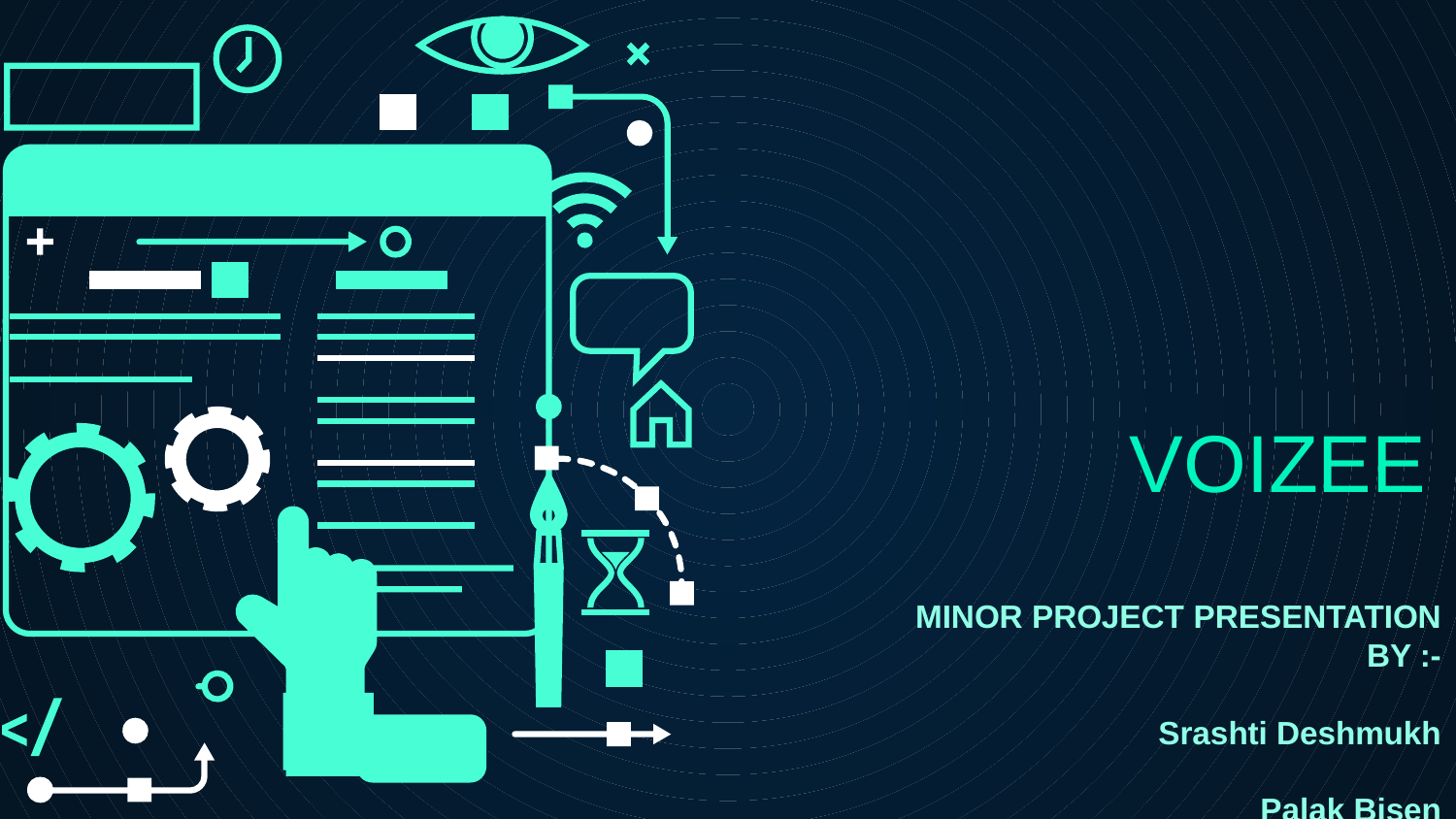

# VOIZEE

MINOR PROJECT PRESENTATION BY :-

Srashti Deshmukh

Palak Bisen